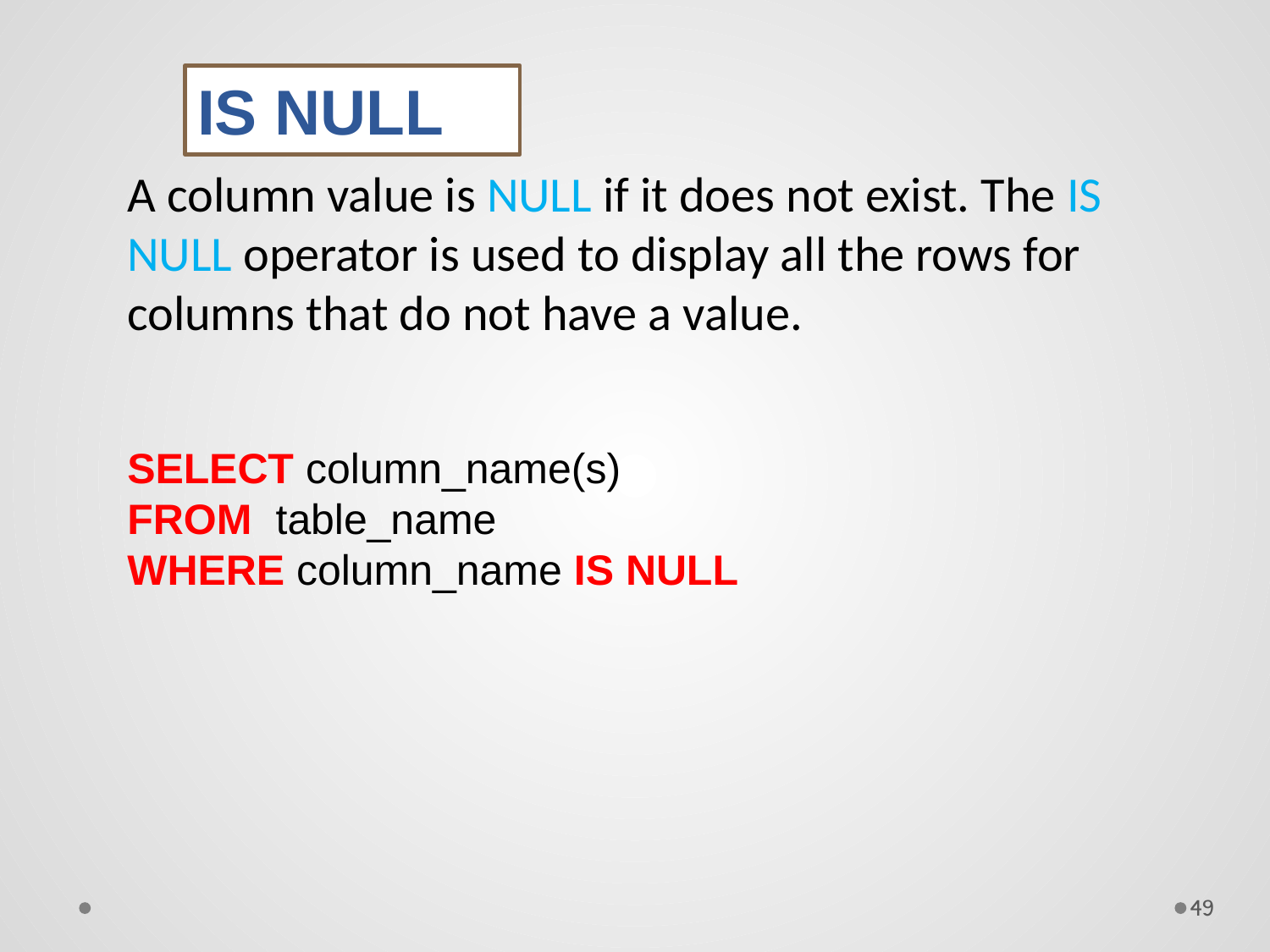

IS NULL
A column value is NULL if it does not exist. The IS NULL operator is used to display all the rows for columns that do not have a value.

SELECT column_name(s)
FROM  table_name
WHERE column_name IS NULL

49